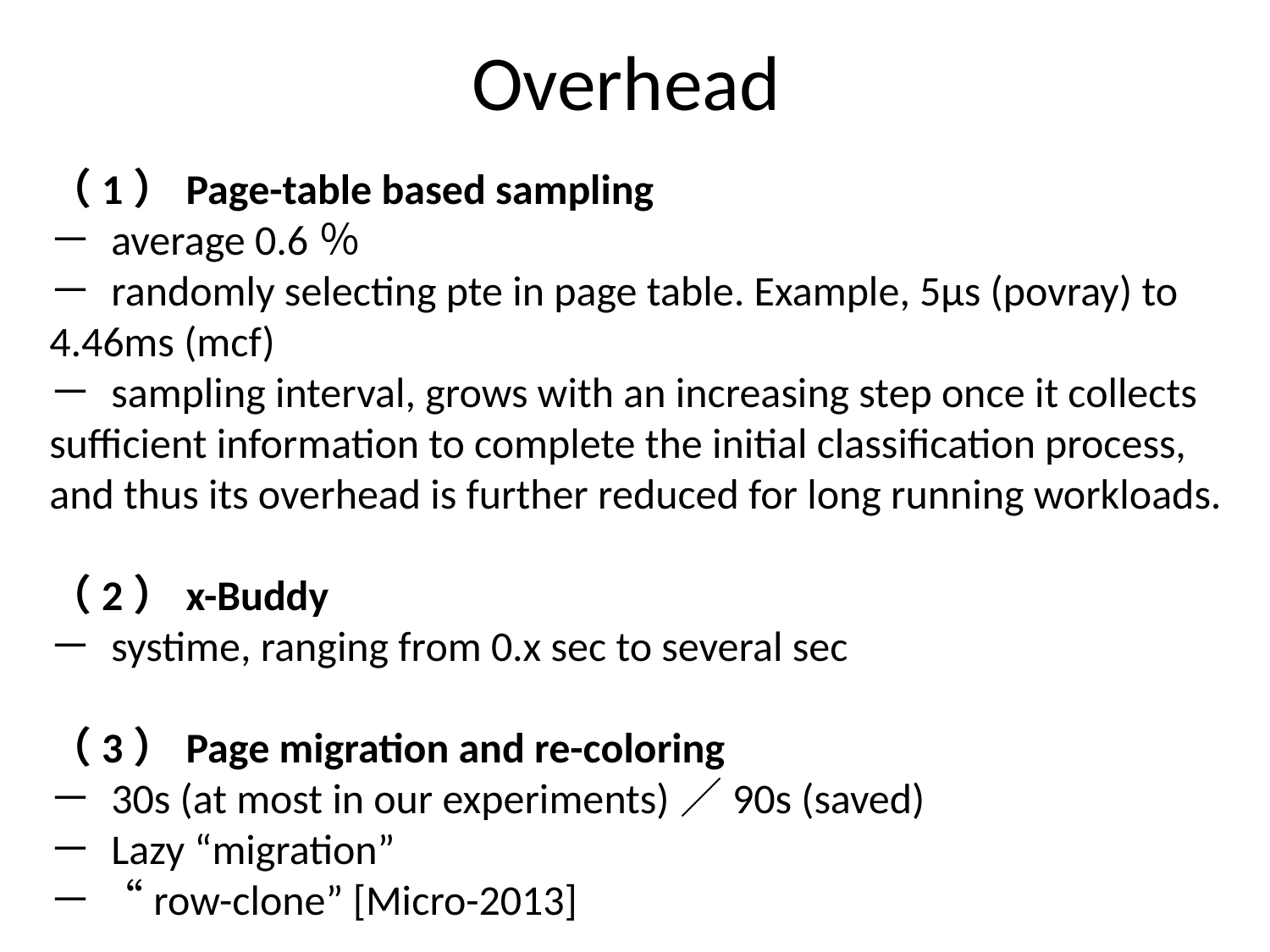

# Overhead
（1）Page-table based sampling
－ average 0.6％
－ randomly selecting pte in page table. Example, 5µs (povray) to 4.46ms (mcf)
－ sampling interval, grows with an increasing step once it collects sufficient information to complete the initial classification process, and thus its overhead is further reduced for long running workloads.

（2）x-Buddy
－ systime, ranging from 0.x sec to several sec

（3）Page migration and re-coloring
－ 30s (at most in our experiments)／90s (saved)
－ Lazy “migration”
－ “row-clone” [Micro-2013]